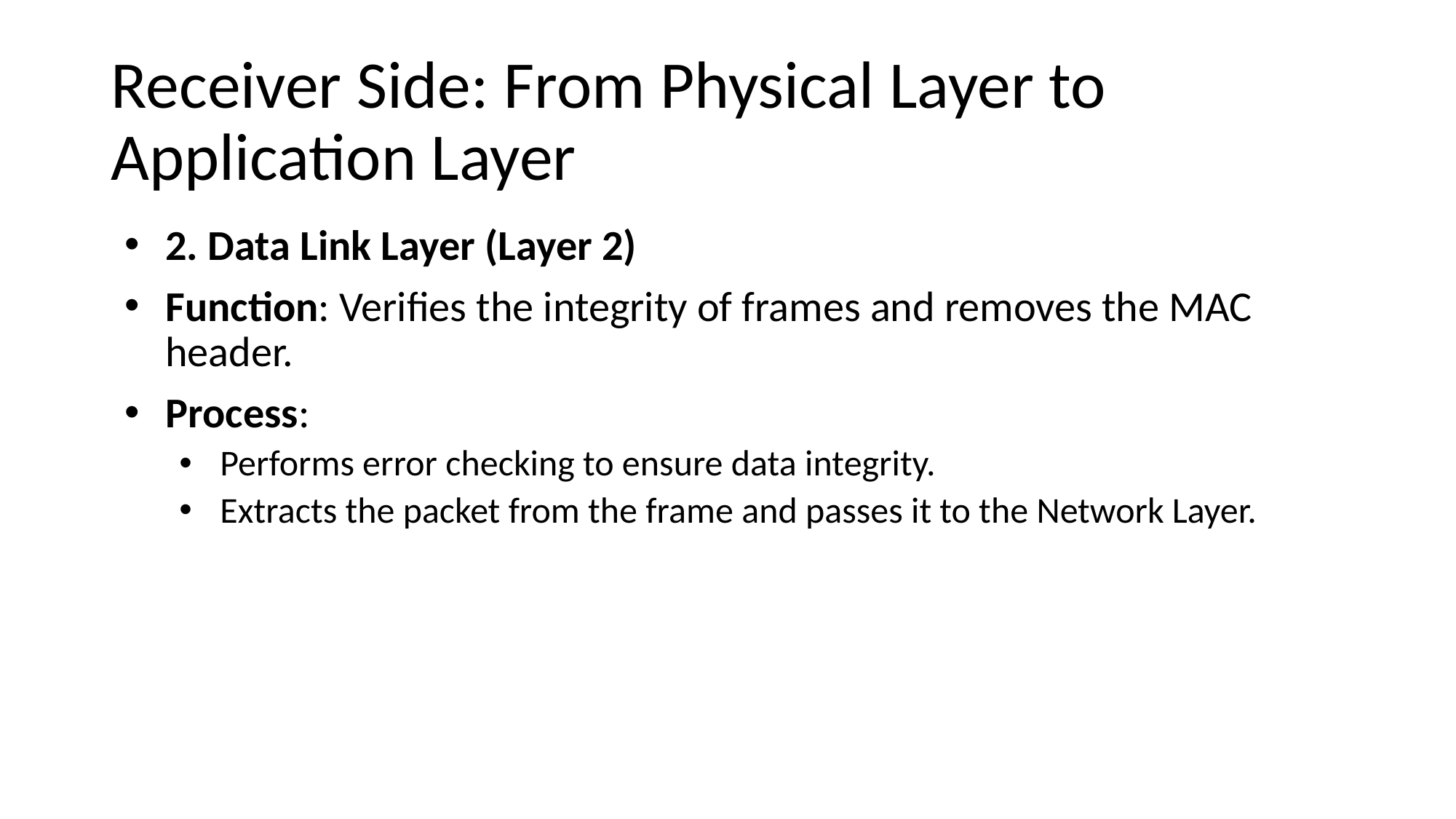

# Receiver Side: From Physical Layer to Application Layer
2. Data Link Layer (Layer 2)
Function: Verifies the integrity of frames and removes the MAC header.
Process:
Performs error checking to ensure data integrity.
Extracts the packet from the frame and passes it to the Network Layer.